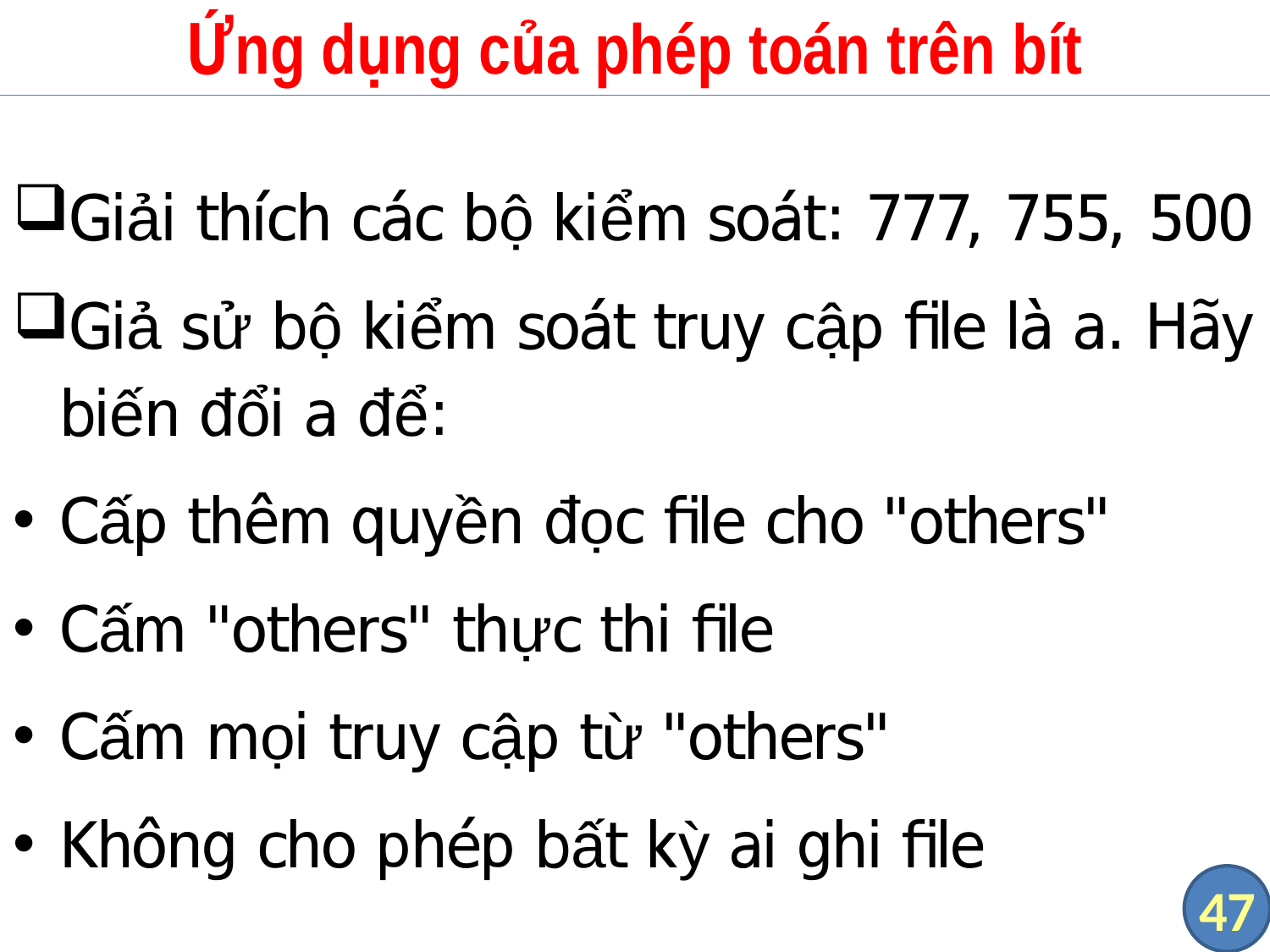

# Ứng dụng của phép toán trên bít
Giải thích các bộ kiểm soát: 777, 755, 500
Giả sử bộ kiểm soát truy cập file là a. Hãy biến đổi a để:
Cấp thêm quyền đọc file cho "others"
Cấm "others" thực thi file
Cấm mọi truy cập từ "others"
Không cho phép bất kỳ ai ghi file
47